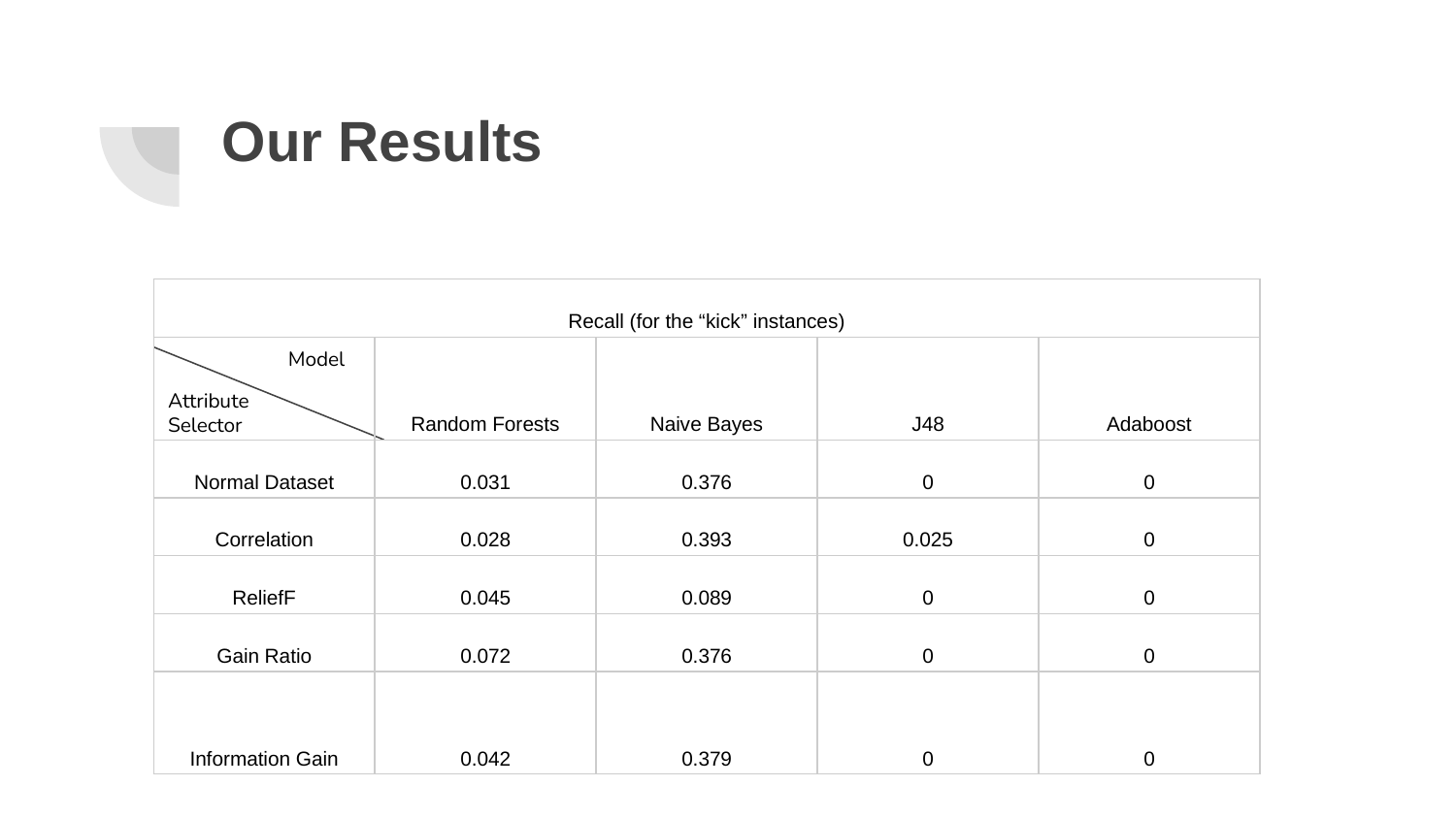

# Our Results

| Recall (for the “kick” instances) |  |  |  |  |
| --- | --- | --- | --- | --- |
|  | Random Forests | Naive Bayes | J48 | Adaboost |
| Normal Dataset | 0.031 | 0.376 | 0 | 0 |
| Correlation | 0.028 | 0.393 | 0.025 | 0 |
| ReliefF | 0.045 | 0.089 | 0 | 0 |
| Gain Ratio | 0.072 | 0.376 | 0 | 0 |
| Information Gain | 0.042 | 0.379 | 0 | 0 |

Model
Attribute Selector